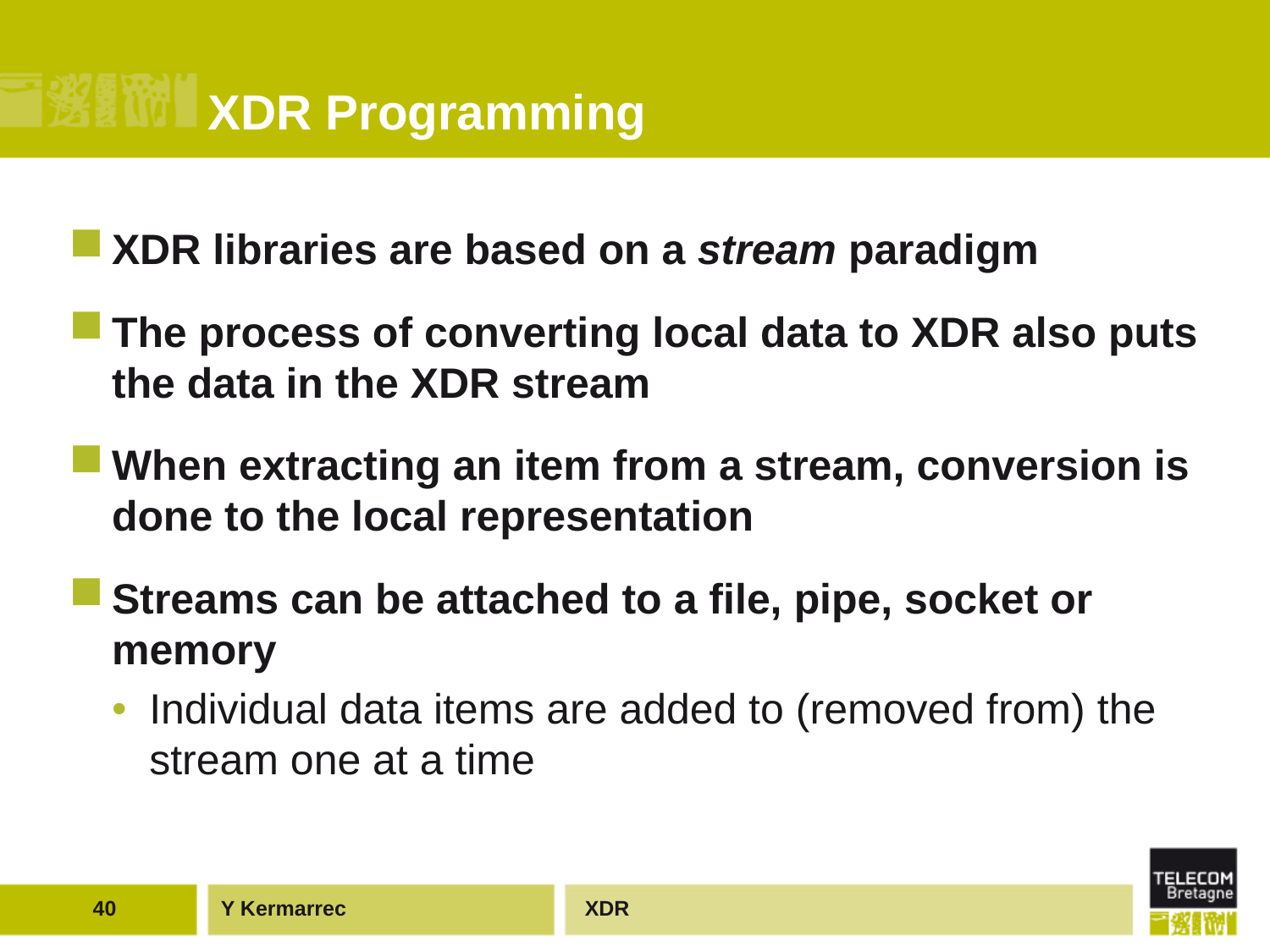

# XDR Programming
XDR libraries are based on a stream paradigm
The process of converting local data to XDR also puts the data in the XDR stream
When extracting an item from a stream, conversion is done to the local representation
Streams can be attached to a file, pipe, socket or memory
Individual data items are added to (removed from) the stream one at a time

40
XDR